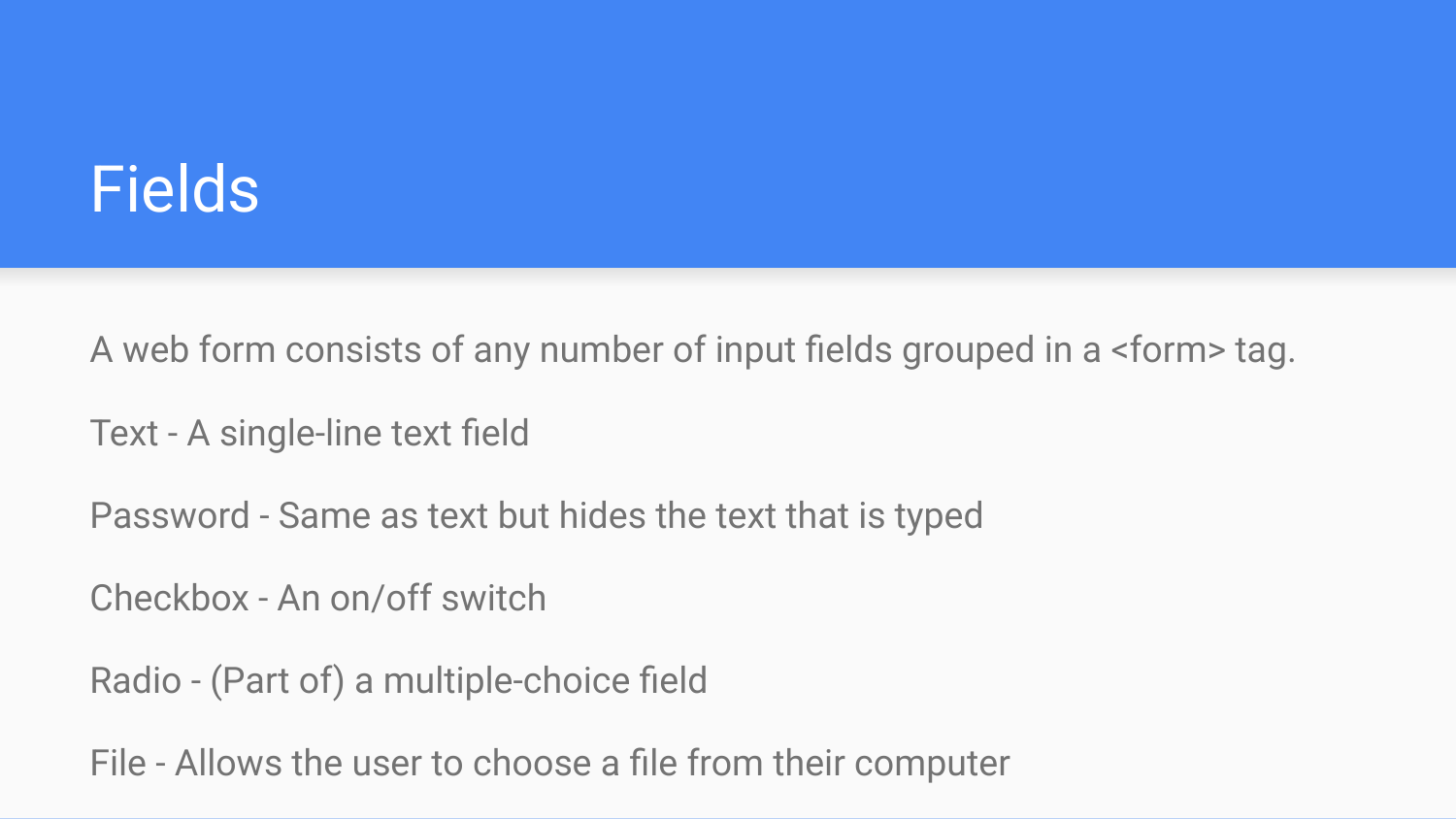

# Fields
A web form consists of any number of input fields grouped in a <form> tag.
Text - A single-line text field
Password - Same as text but hides the text that is typed
Checkbox - An on/off switch
Radio - (Part of) a multiple-choice field
File - Allows the user to choose a file from their computer